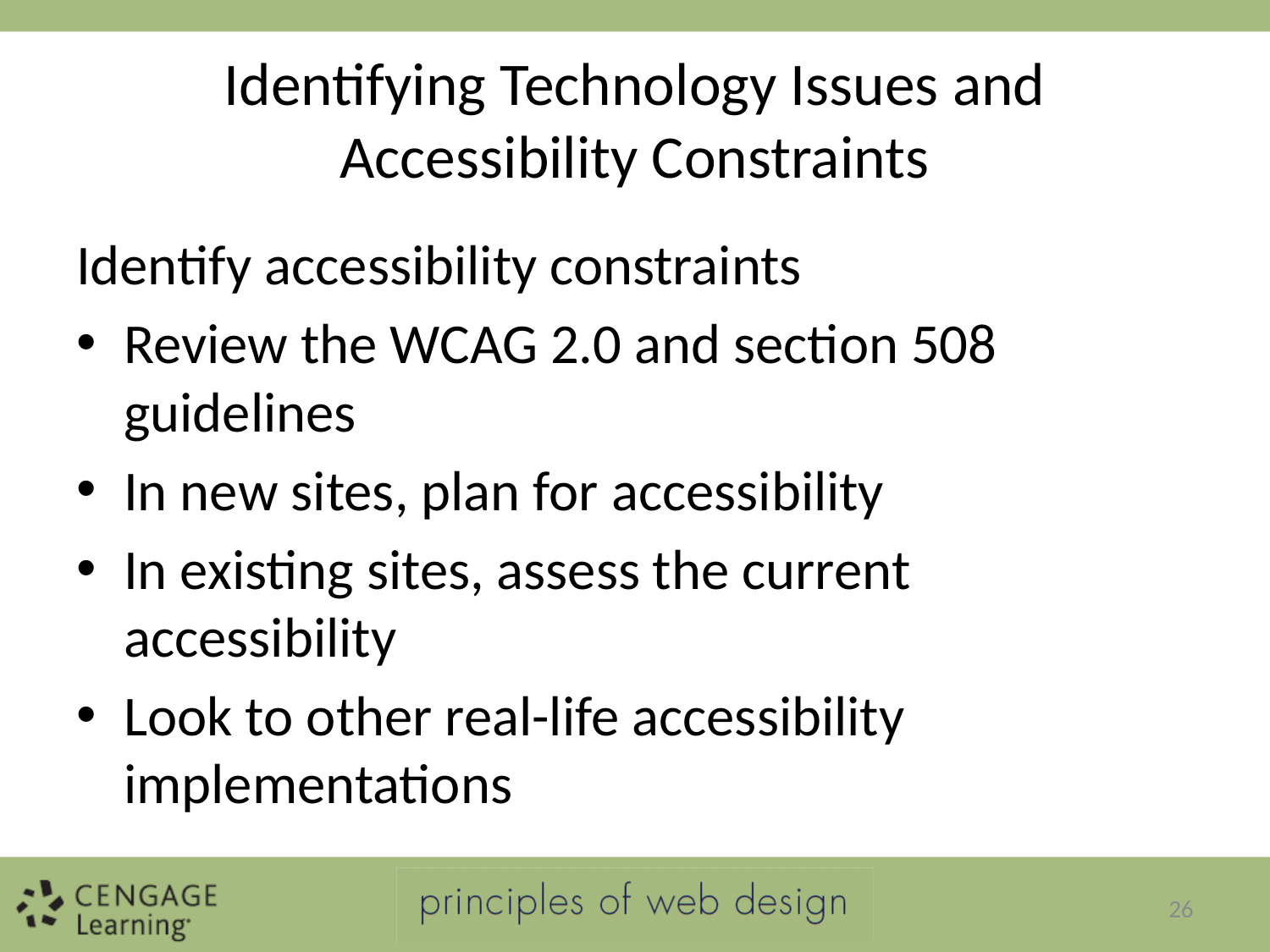

# Identifying Technology Issues and Accessibility Constraints
Identify accessibility constraints
Review the WCAG 2.0 and section 508 guidelines
In new sites, plan for accessibility
In existing sites, assess the current accessibility
Look to other real-life accessibility implementations

26